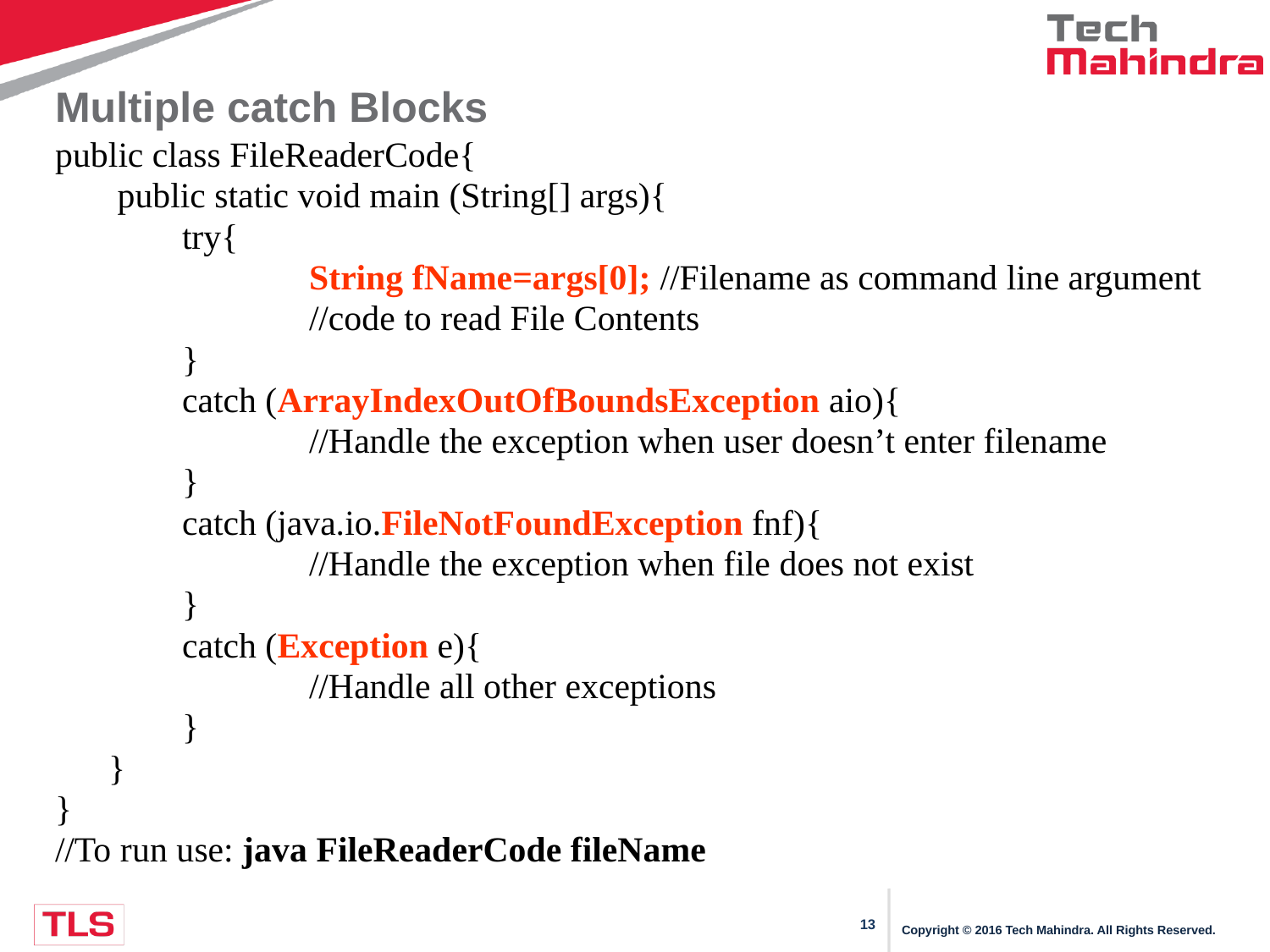

# Multiple catch Blocks
public class FileReaderCode{
       public static void main (String[] args){
	try{
		String fName=args[0]; //Filename as command line argument
 		//code to read File Contents
	}
	catch (ArrayIndexOutOfBoundsException aio){
		//Handle the exception when user doesn’t enter filename
	}
	catch (java.io.FileNotFoundException fnf){
		//Handle the exception when file does not exist
	}
	catch (Exception e){
		//Handle all other exceptions
	}
      }
}
//To run use: java FileReaderCode fileName
Copyright © 2016 Tech Mahindra. All Rights Reserved.